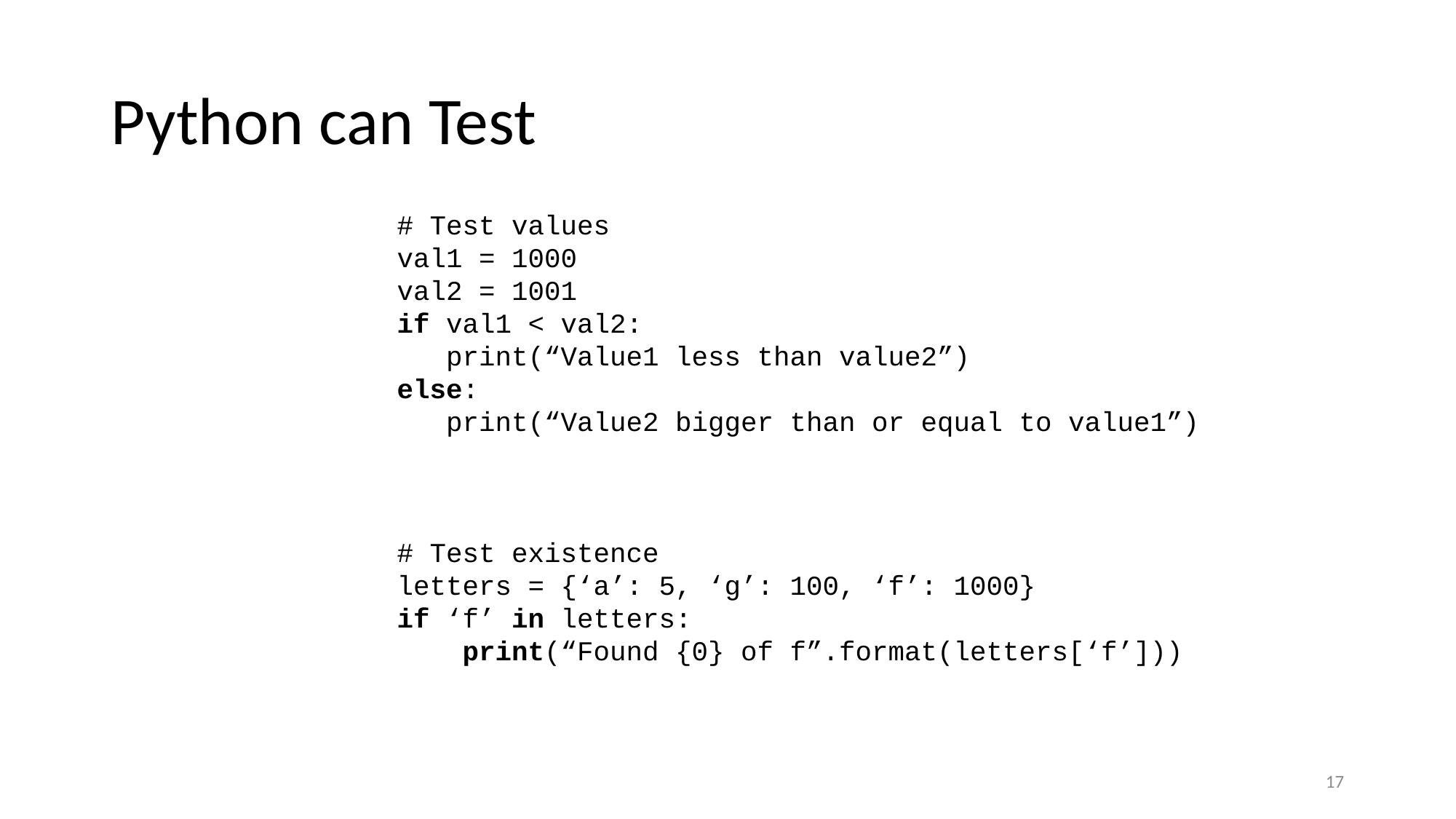

# Python can Test
# Test values
val1 = 1000
val2 = 1001
if val1 < val2:
   print(“Value1 less than value2”)
else:
   print(“Value2 bigger than or equal to value1”)

# Test existence
letters = {‘a’: 5, ‘g’: 100, ‘f’: 1000}
if ‘f’ in letters:
    print(“Found {0} of f”.format(letters[‘f’]))
17